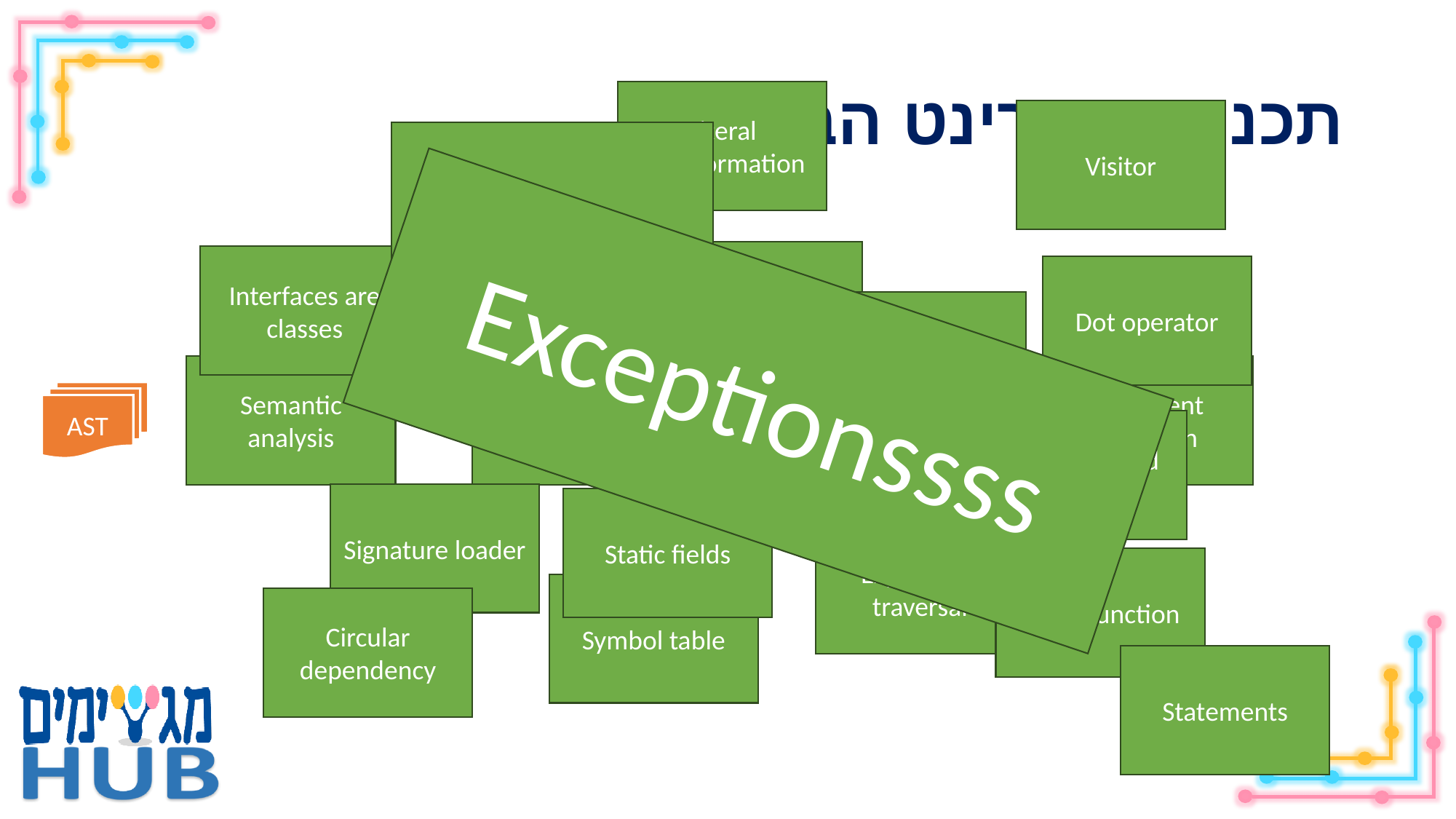

# תכנון הספרינט הבא
Literal transformation
Visitor
Linking
Scope
Type determination
Interfaces are classes
Dot operator
Exceptionssss
Class loader
Semantic analysis
Identifier cohesion
Type cohesion
Argument cohesion
AST
?
!!
Fully qualified names
Signature loader
Static fields
Expression traversal
Static function
Symbol table
Circular dependency
Statements